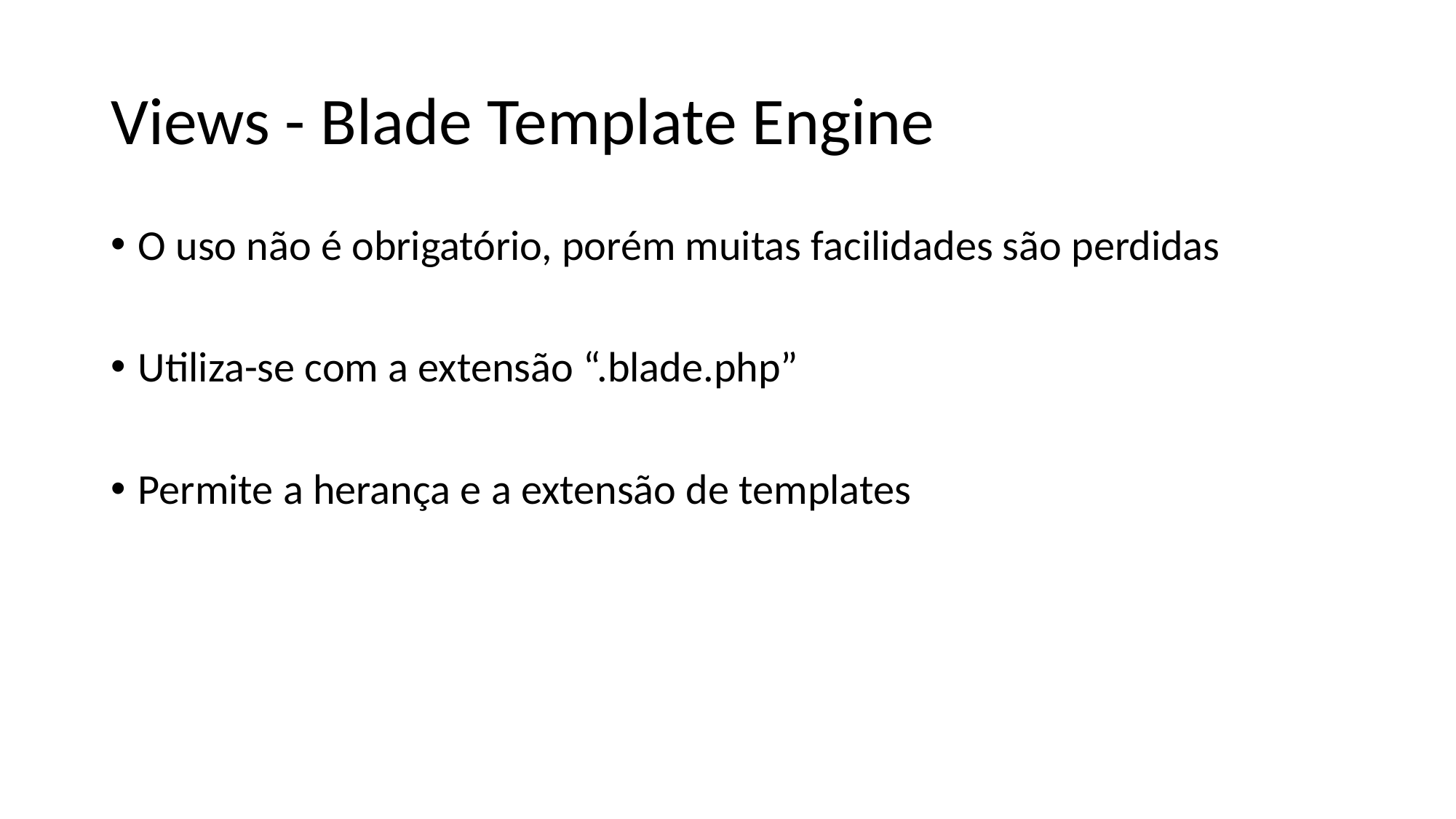

# Views - Blade Template Engine
O uso não é obrigatório, porém muitas facilidades são perdidas

Utiliza-se com a extensão “.blade.php”

Permite a herança e a extensão de templates